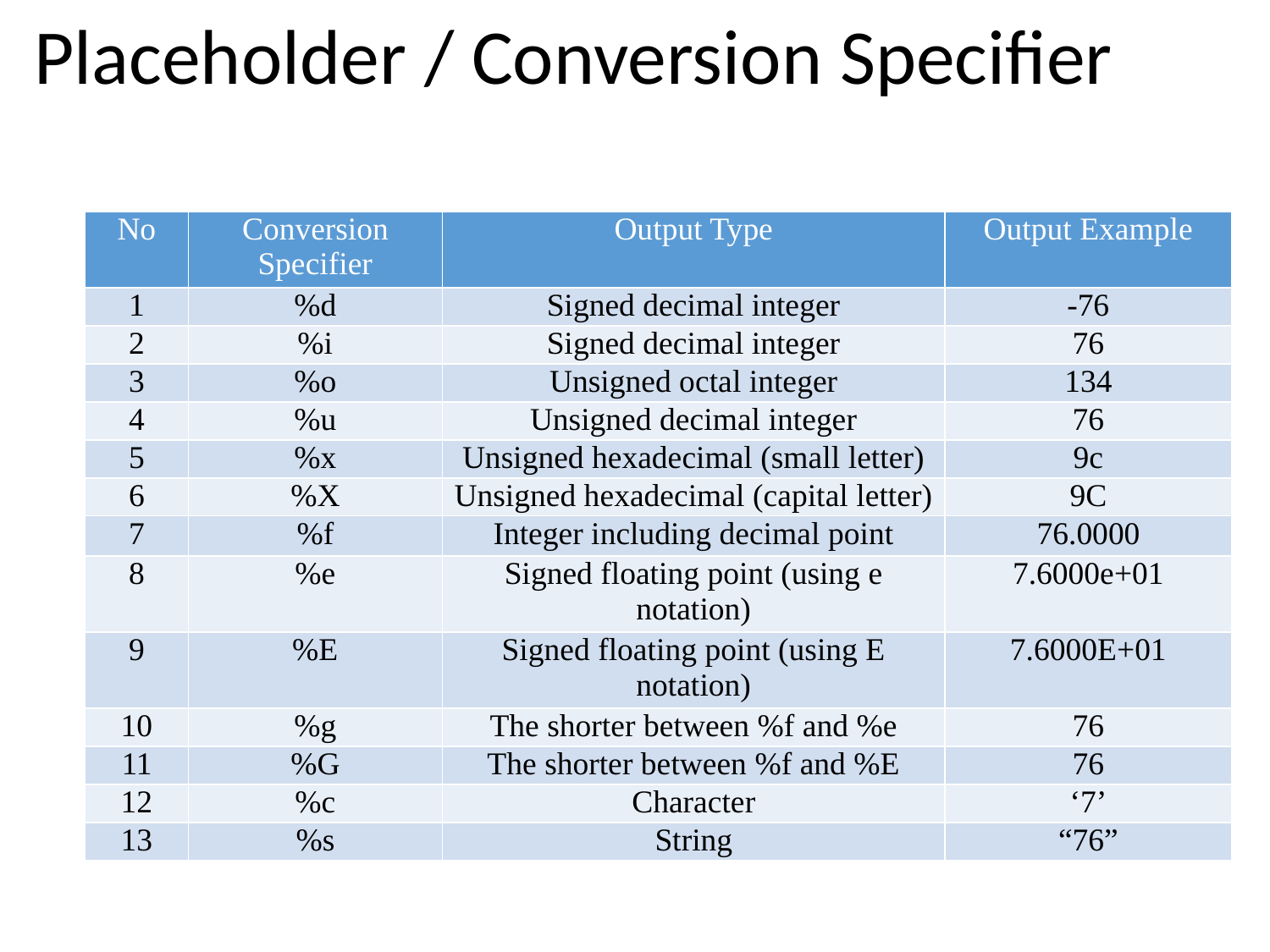

# Placeholder / Conversion Specifier
| No | Conversion Specifier | Output Type | Output Example |
| --- | --- | --- | --- |
| 1 | %d | Signed decimal integer | -76 |
| 2 | %i | Signed decimal integer | 76 |
| 3 | %o | Unsigned octal integer | 134 |
| 4 | %u | Unsigned decimal integer | 76 |
| 5 | %x | Unsigned hexadecimal (small letter) | 9c |
| 6 | %X | Unsigned hexadecimal (capital letter) | 9C |
| 7 | %f | Integer including decimal point | 76.0000 |
| 8 | %e | Signed floating point (using e notation) | 7.6000e+01 |
| 9 | %E | Signed floating point (using E notation) | 7.6000E+01 |
| 10 | %g | The shorter between %f and %e | 76 |
| 11 | %G | The shorter between %f and %E | 76 |
| 12 | %c | Character | ‘7’ |
| 13 | %s | String | “76” |